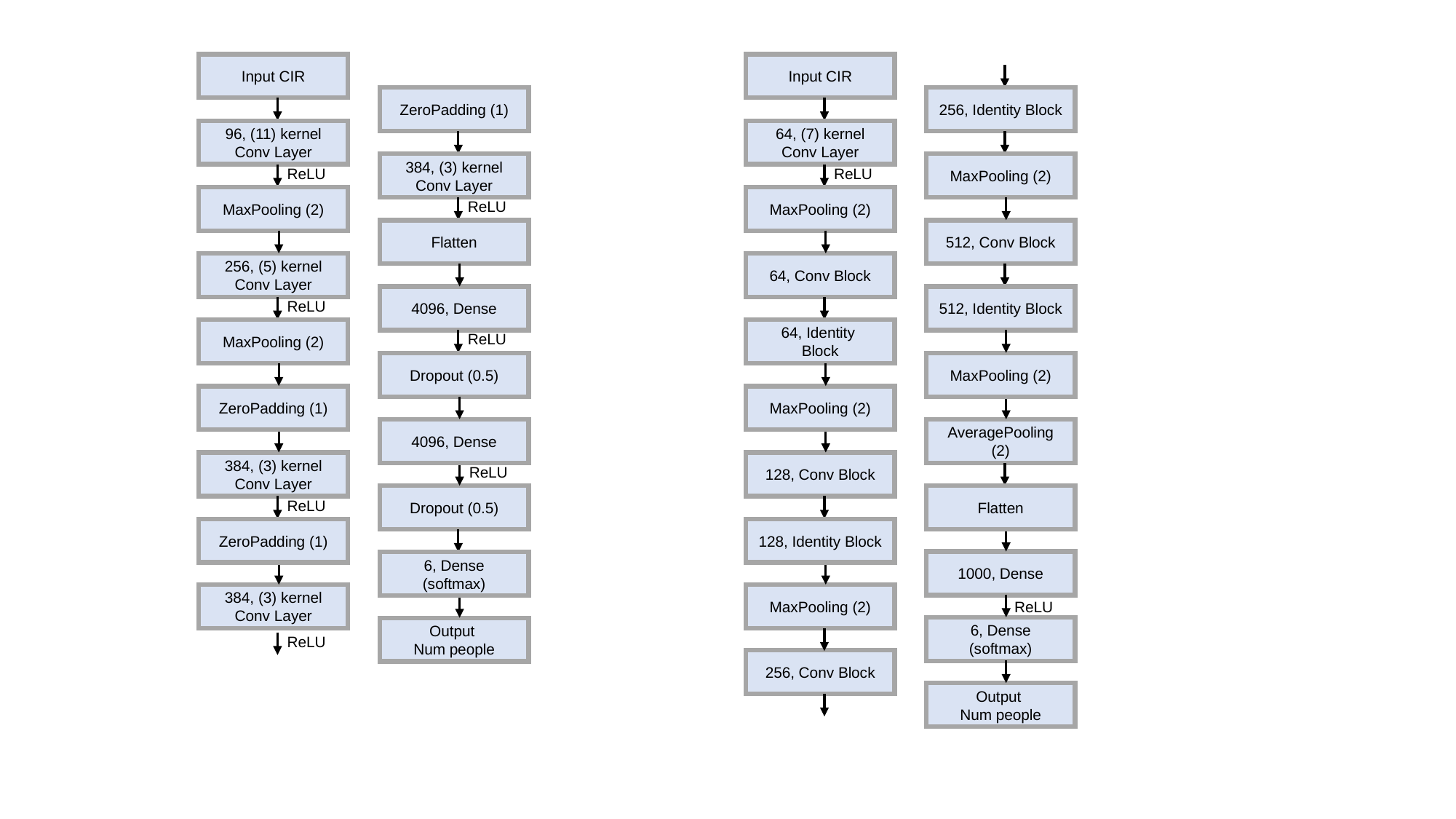

Input CIR
Input CIR
ZeroPadding (1)
256, Identity Block
96, (11) kernel Conv Layer
64, (7) kernel Conv Layer
384, (3) kernel Conv Layer
MaxPooling (2)
ReLU
ReLU
MaxPooling (2)
MaxPooling (2)
ReLU
Flatten
512, Conv Block
256, (5) kernel Conv Layer
64, Conv Block
4096, Dense
512, Identity Block
ReLU
MaxPooling (2)
64, Identity
Block
ReLU
Dropout (0.5)
MaxPooling (2)
ZeroPadding (1)
MaxPooling (2)
4096, Dense
AveragePooling (2)
384, (3) kernel Conv Layer
128, Conv Block
ReLU
Dropout (0.5)
Flatten
ReLU
ZeroPadding (1)
128, Identity Block
1000, Dense
6, Dense
(softmax)
384, (3) kernel Conv Layer
MaxPooling (2)
ReLU
6, Dense
(softmax)
Output
Num people
ReLU
256, Conv Block
Output
Num people